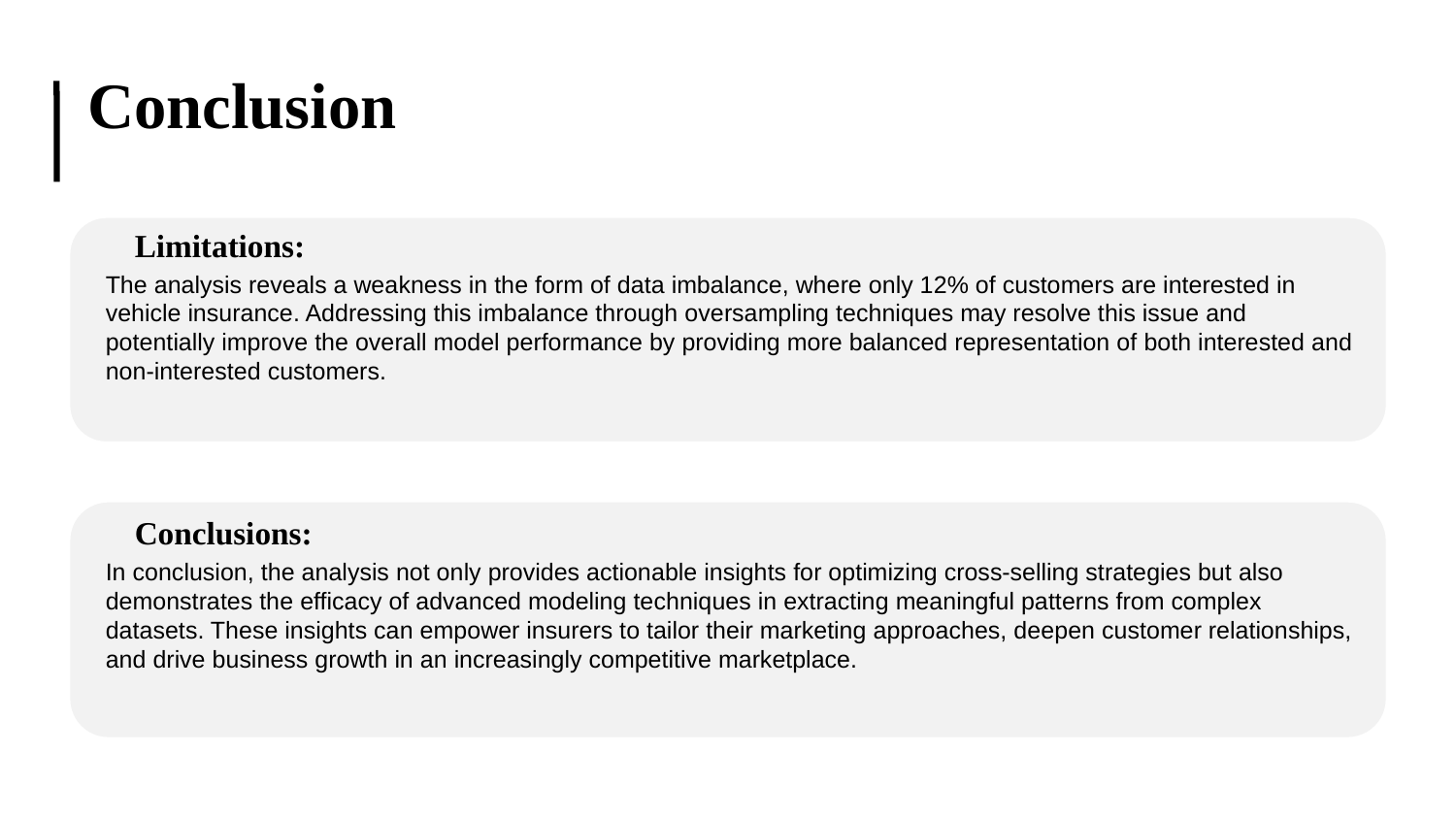

# Conclusion

Limitations:
The analysis reveals a weakness in the form of data imbalance, where only 12% of customers are interested in vehicle insurance. Addressing this imbalance through oversampling techniques may resolve this issue and potentially improve the overall model performance by providing more balanced representation of both interested and non-interested customers.

Conclusions:
In conclusion, the analysis not only provides actionable insights for optimizing cross-selling strategies but also demonstrates the efficacy of advanced modeling techniques in extracting meaningful patterns from complex datasets. These insights can empower insurers to tailor their marketing approaches, deepen customer relationships, and drive business growth in an increasingly competitive marketplace.